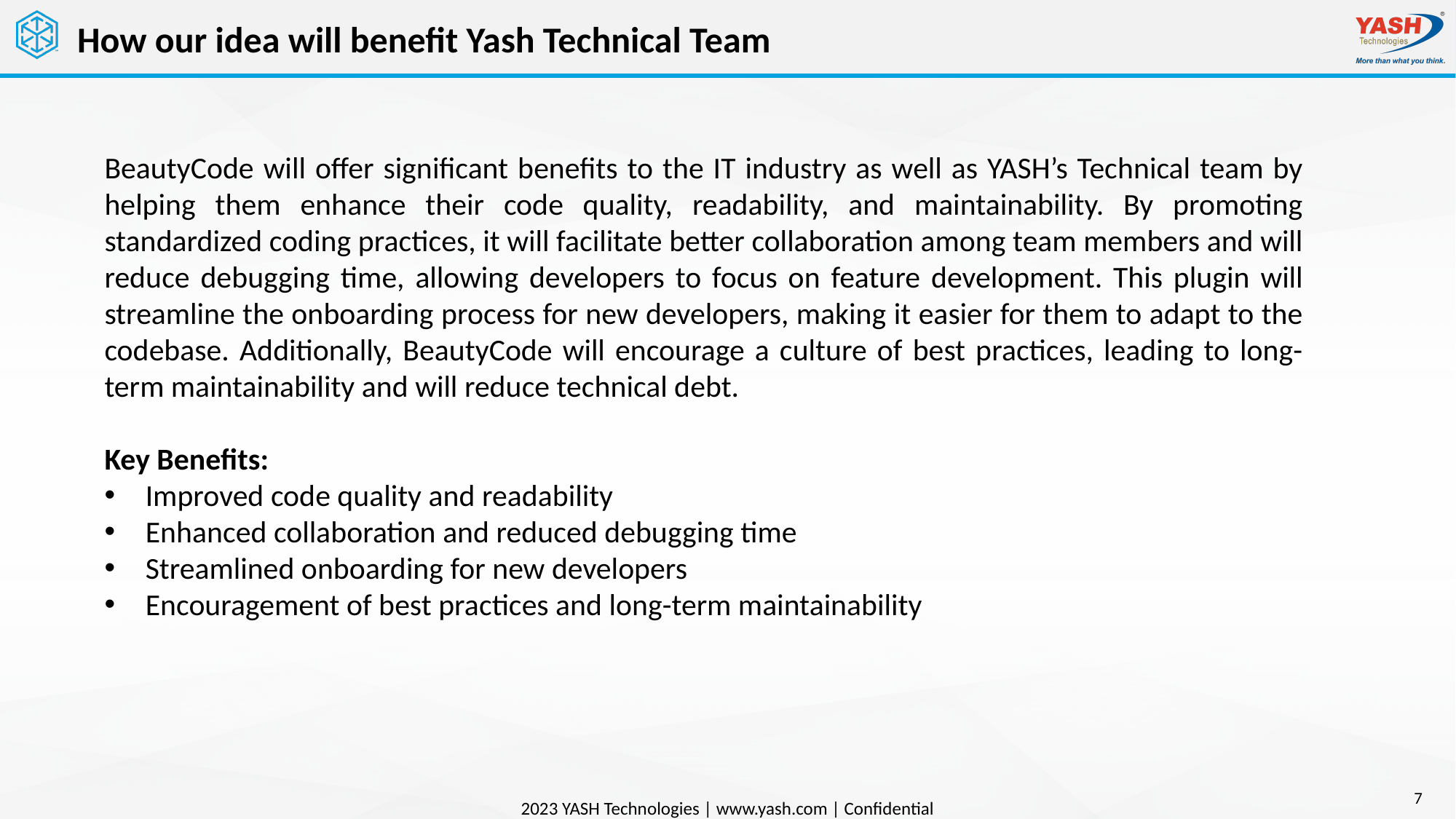

# How our idea will benefit Yash Technical Team
BeautyCode will offer significant benefits to the IT industry as well as YASH’s Technical team by helping them enhance their code quality, readability, and maintainability. By promoting standardized coding practices, it will facilitate better collaboration among team members and will reduce debugging time, allowing developers to focus on feature development. This plugin will streamline the onboarding process for new developers, making it easier for them to adapt to the codebase. Additionally, BeautyCode will encourage a culture of best practices, leading to long-term maintainability and will reduce technical debt.

Key Benefits:
Improved code quality and readability
Enhanced collaboration and reduced debugging time
Streamlined onboarding for new developers
Encouragement of best practices and long-term maintainability

7